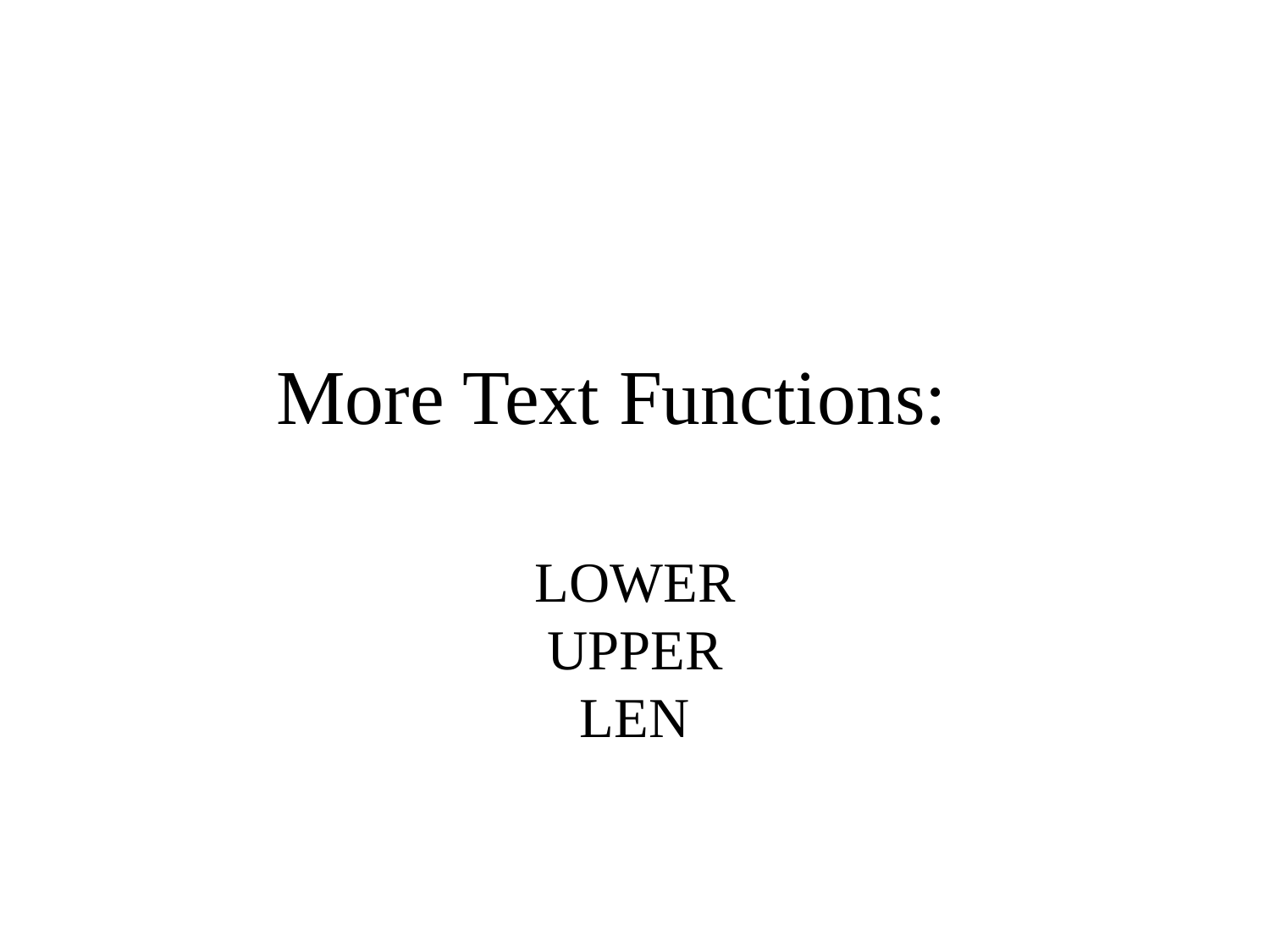

# More Text Functions:
LOWER
UPPER
LEN

99